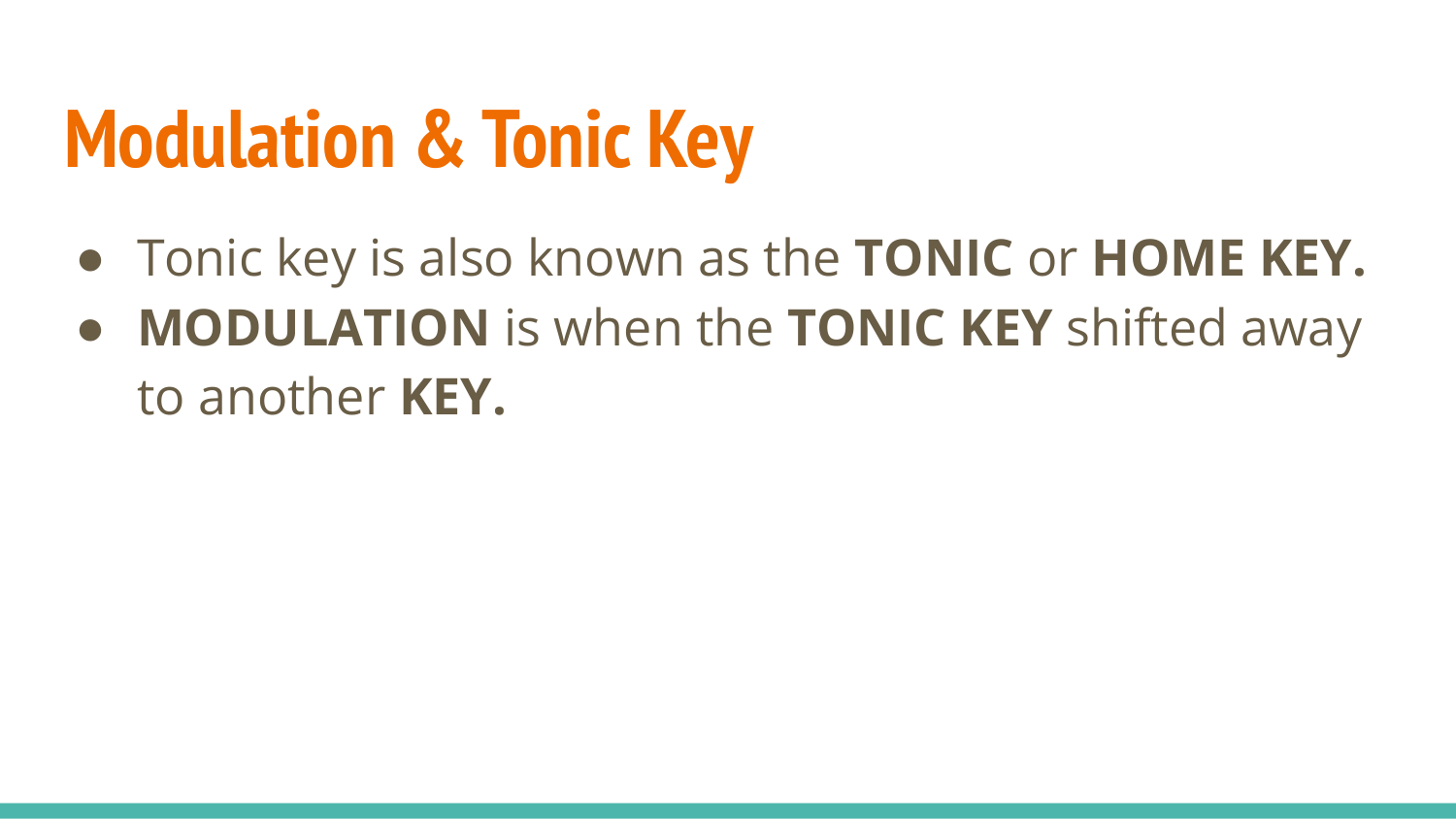

# Modulation & Tonic Key
Tonic key is also known as the TONIC or HOME KEY.
MODULATION is when the TONIC KEY shifted away to another KEY.